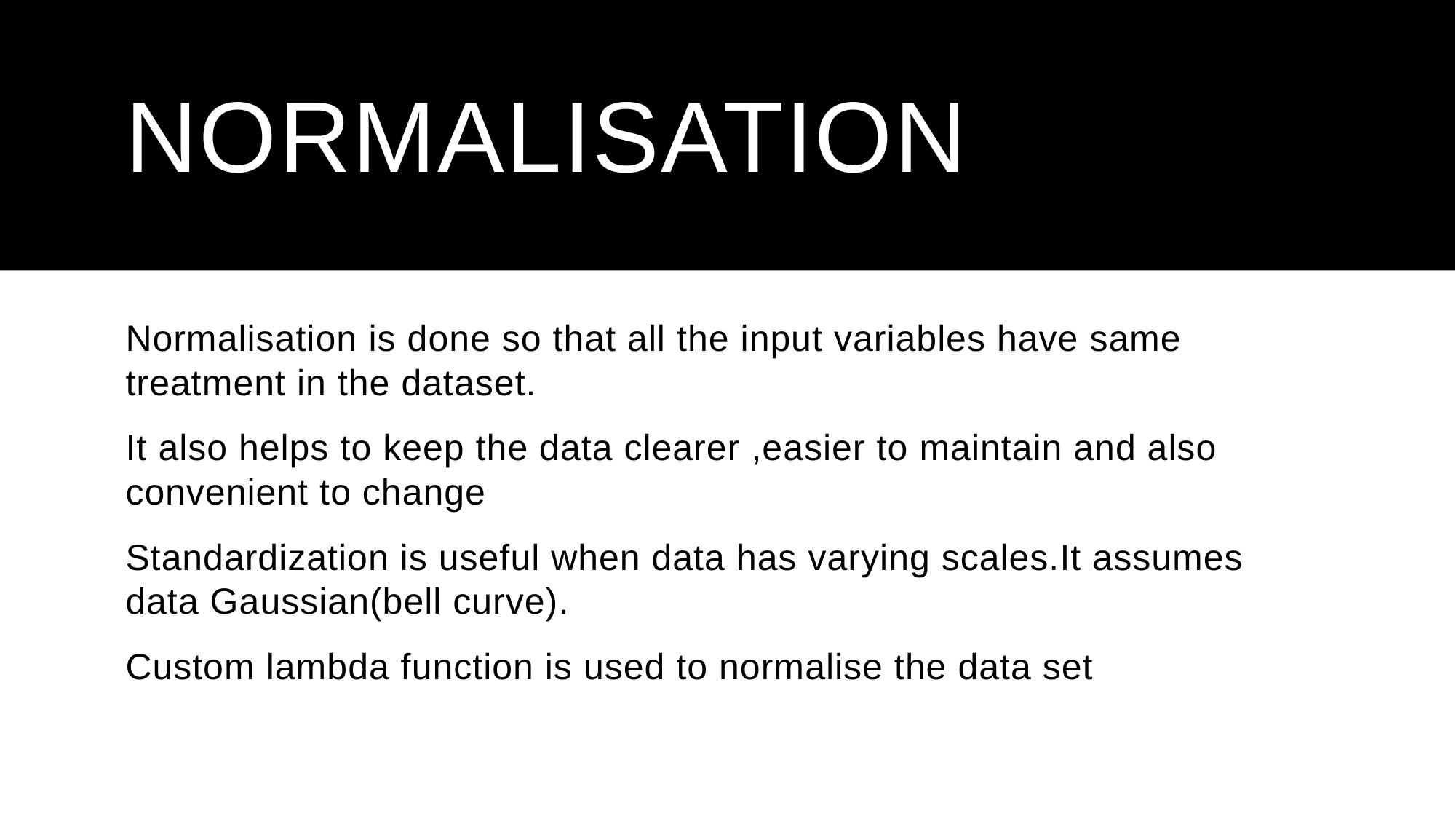

# normalisation
Normalisation is done so that all the input variables have same treatment in the dataset.
It also helps to keep the data clearer ,easier to maintain and also convenient to change
Standardization is useful when data has varying scales.It assumes data Gaussian(bell curve).
Custom lambda function is used to normalise the data set